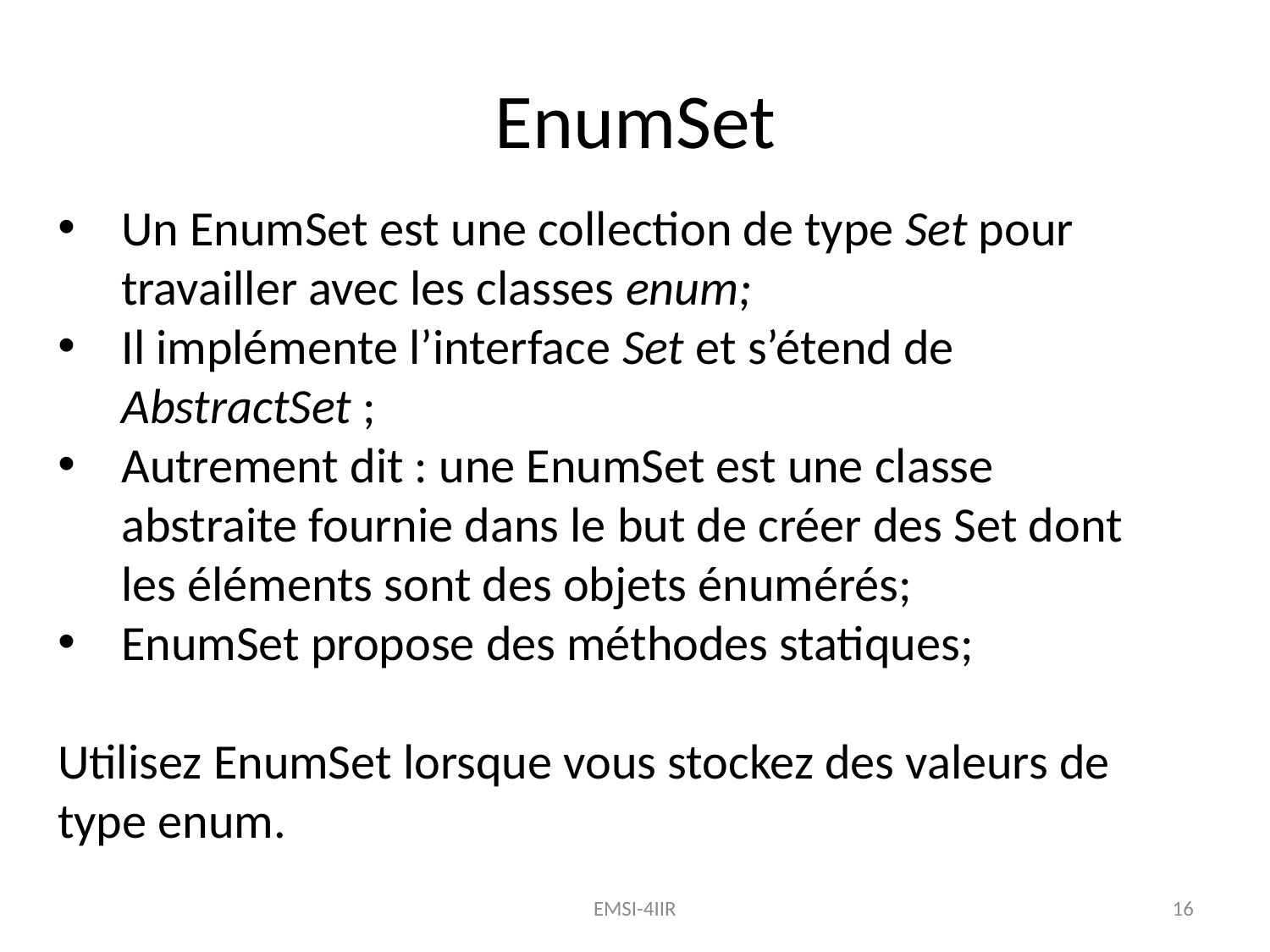

EnumSet
Un EnumSet est une collection de type Set pour travailler avec les classes enum;
Il implémente l’interface Set et s’étend de AbstractSet ;
Autrement dit : une EnumSet est une classe abstraite fournie dans le but de créer des Set dont les éléments sont des objets énumérés;
EnumSet propose des méthodes statiques;

Utilisez EnumSet lorsque vous stockez des valeurs de type enum.
EMSI-4IIR
16